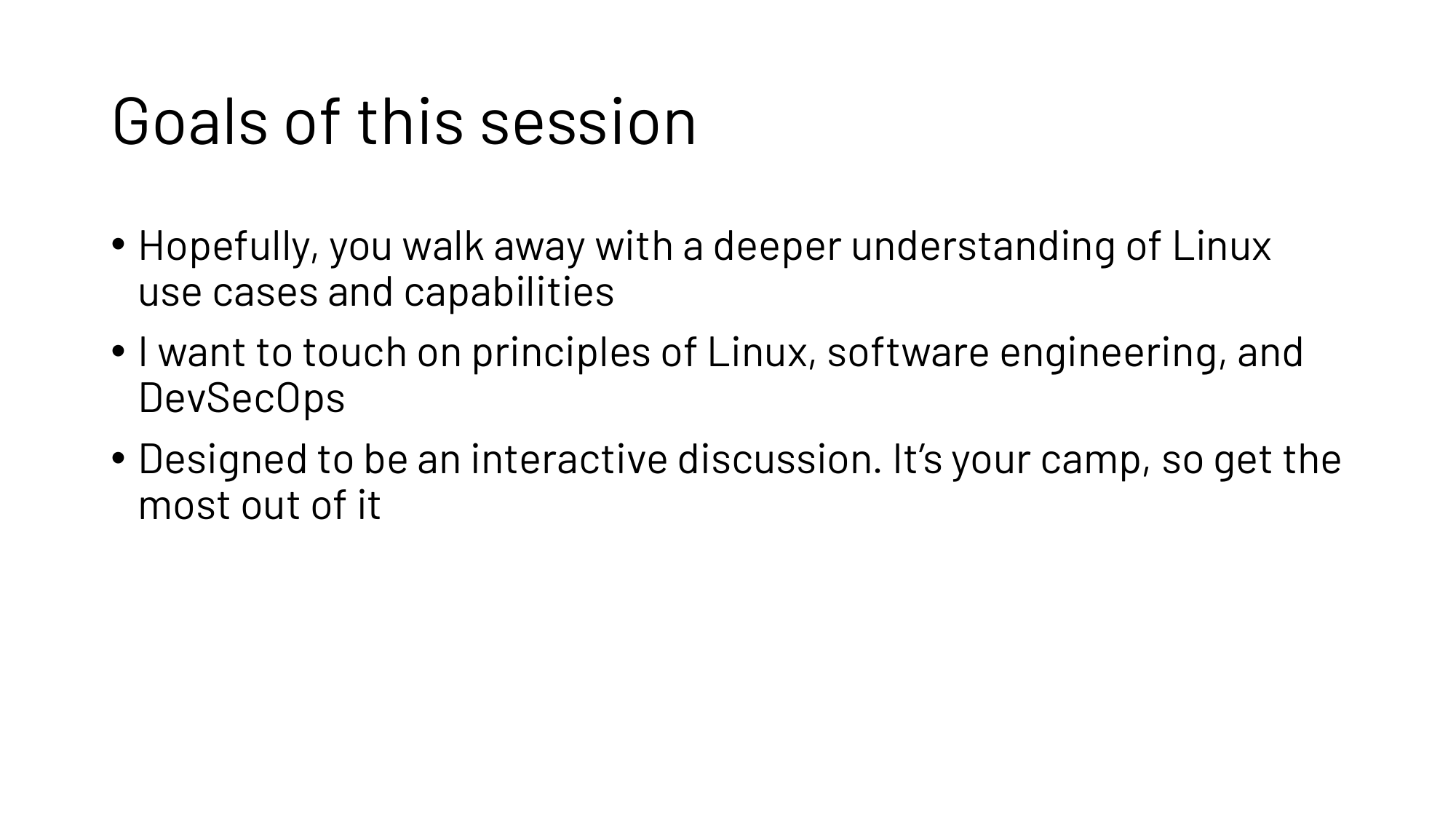

# Goals of this session
Hopefully, you walk away with a deeper understanding of Linux use cases and capabilities
I want to touch on principles of Linux, software engineering, and DevSecOps
Designed to be an interactive discussion. It’s your camp, so get the most out of it